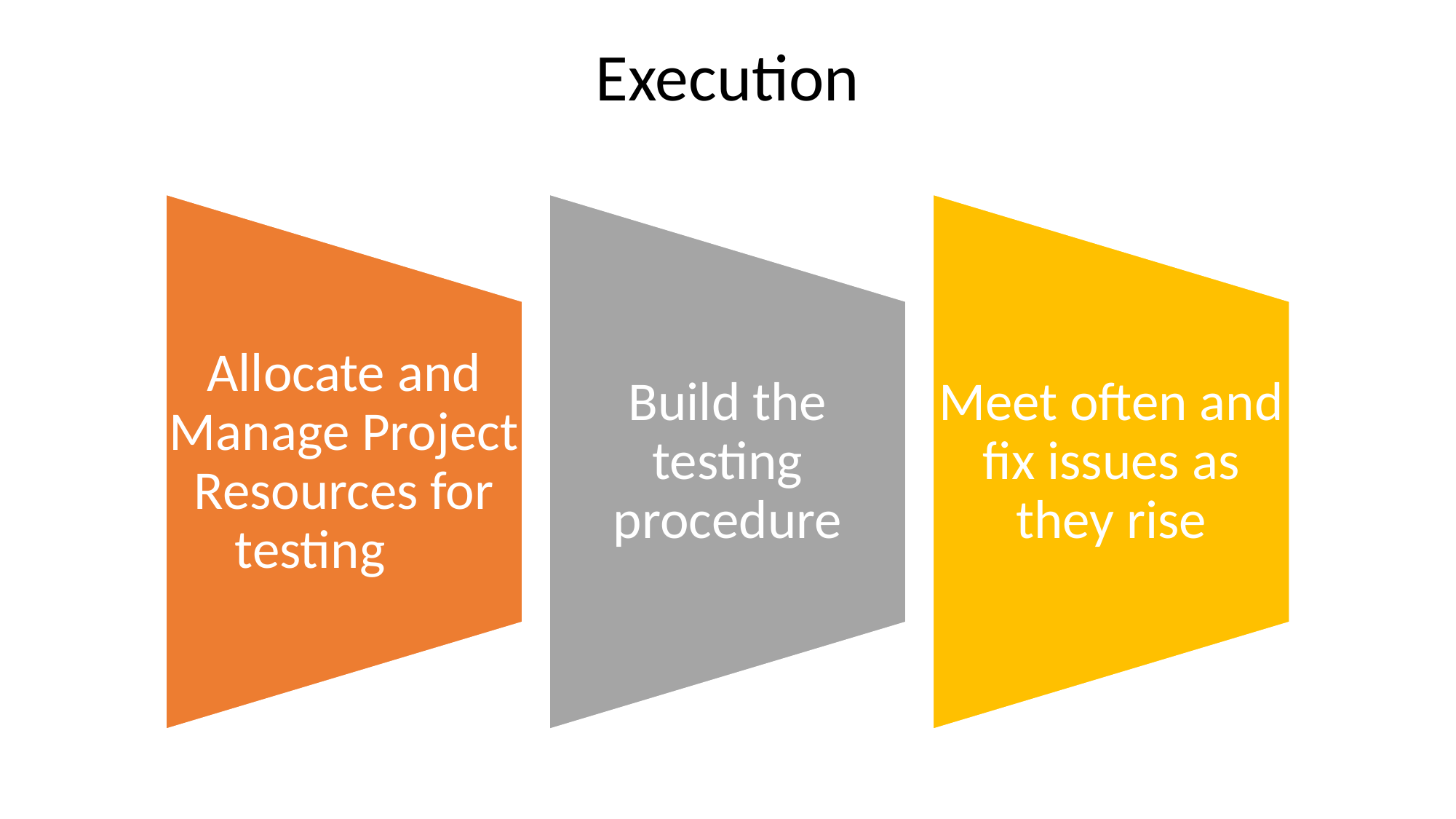

# Execution
Allocate and Manage Project Resources for testing
Build the testing procedure
Meet often and fix issues as they rise